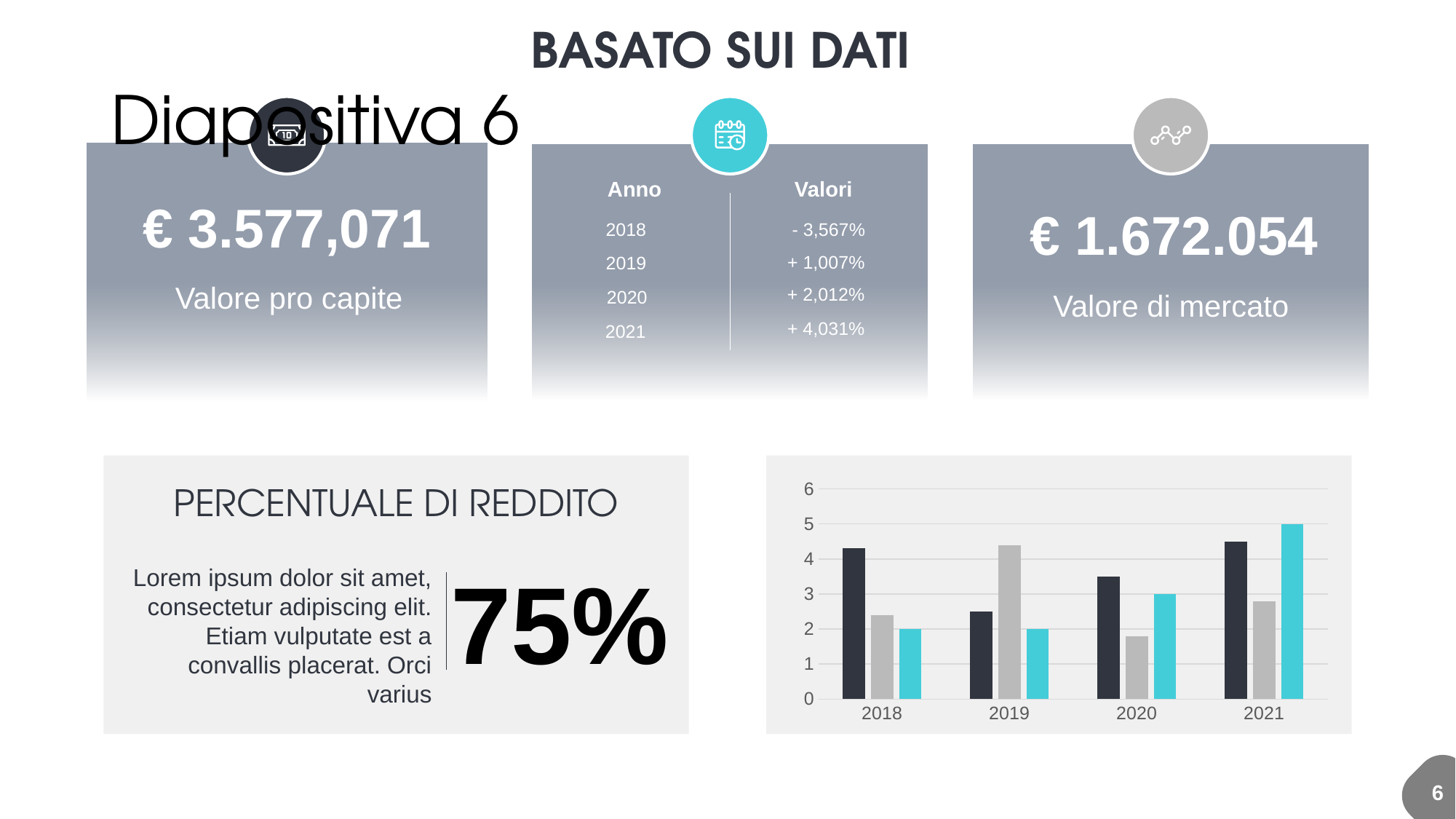

BASATO SUI DATI
# Diapositiva 6

€ 3.577,071
Valore pro capite

Anno
2018
2019
2020
2021
Valori
- 3,567%
+ 1,007%
+ 2,012%
+ 4,031%

€ 1.672.054
Valore di mercato

PERCENTUALE DI REDDITO
75%
Lorem ipsum dolor sit amet, consectetur adipiscing elit. Etiam vulputate est a convallis placerat. Orci varius

### Chart

| Category | Serie 1 | Serie 2 | Serie 3 |
|---|---|---|---|
| 2018 | 4.3 | 2.4 | 2.0 |
| 2019 | 2.5 | 4.4 | 2.0 |
| 2020 | 3.5 | 1.8 | 3.0 |
| 2021 | 4.5 | 2.8 | 5.0 |
6